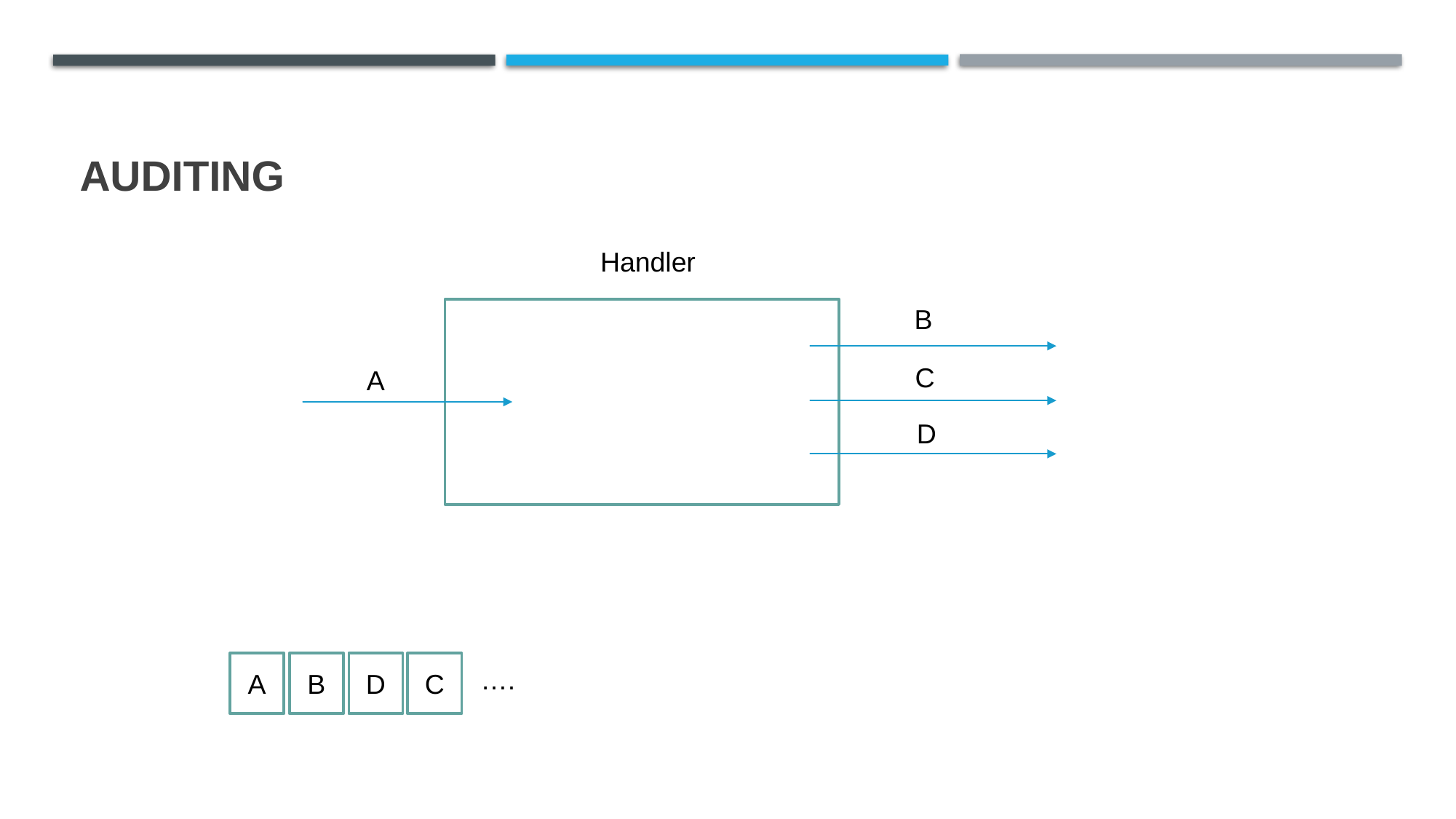

# auditing
Handler
B

C
A
D
A
B
D
C
….